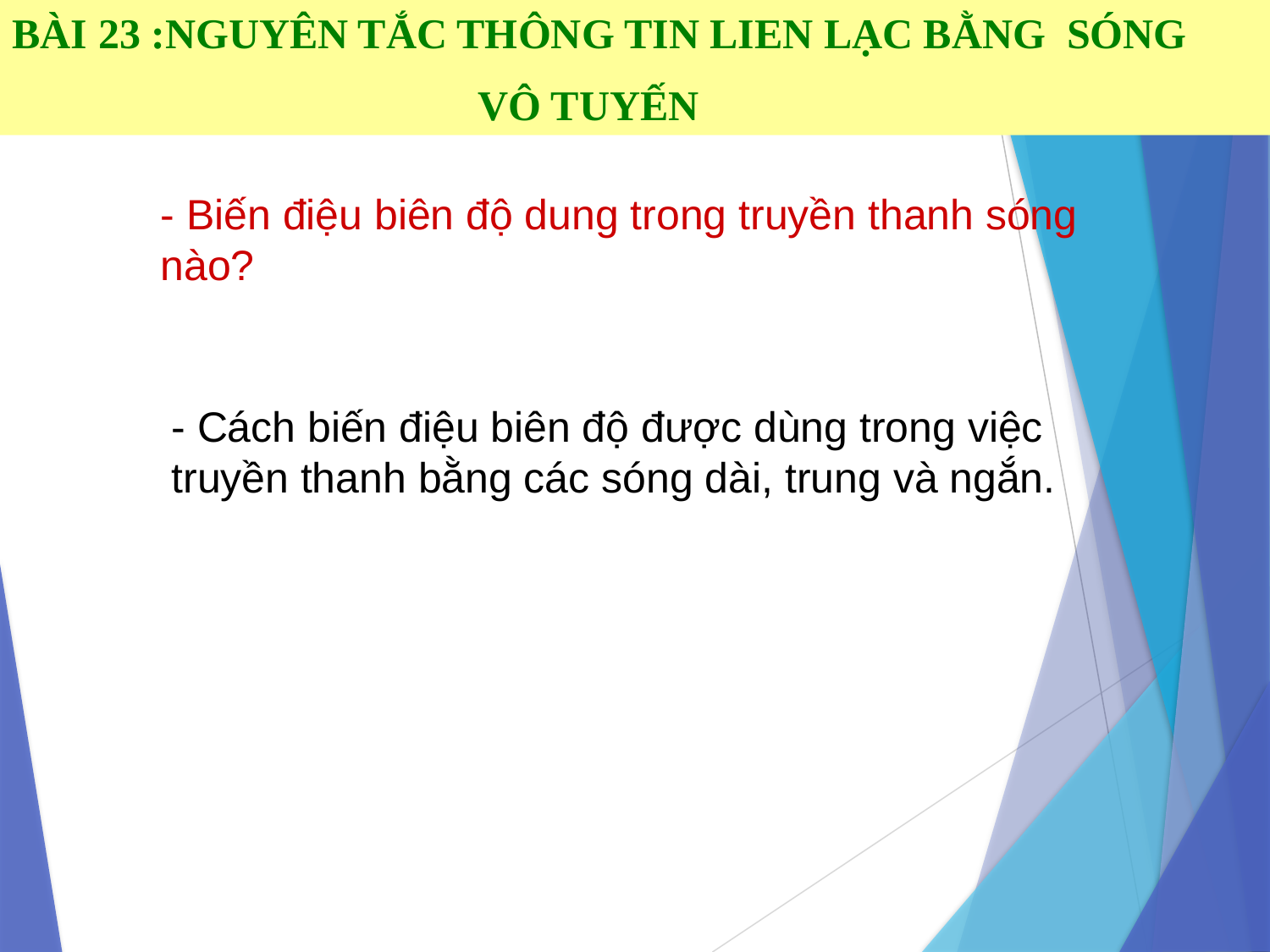

BÀI 23 :NGUYÊN TẮC THÔNG TIN LIEN LẠC BẰNG  SÓNG
                                            VÔ TUYẾN
- Biến điệu biên độ dung trong truyền thanh sóng nào?
- Cách biến điệu biên độ được dùng trong việc truyền thanh bằng các sóng dài, trung và ngắn.